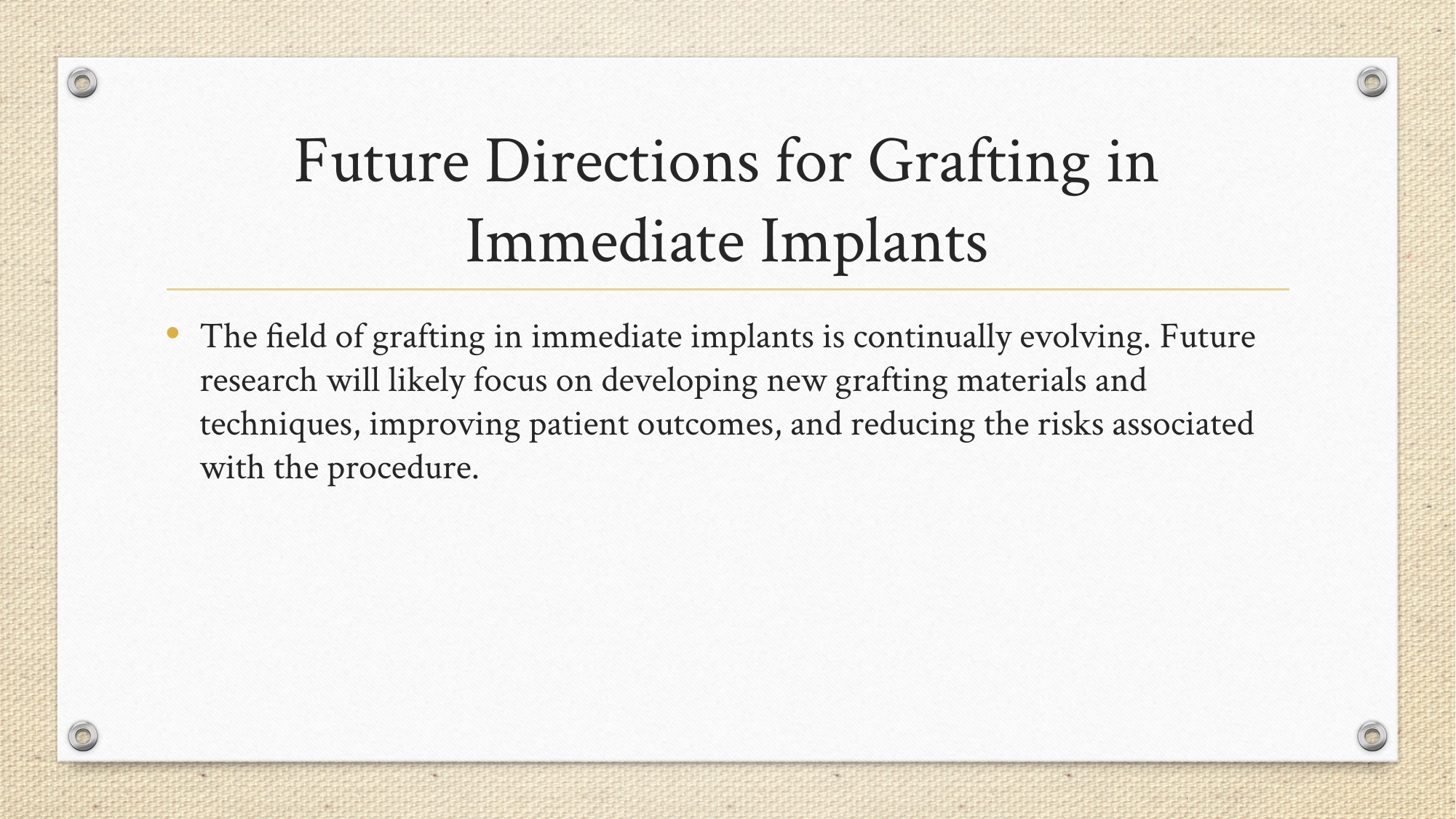

# Future Directions for Grafting in Immediate Implants
The field of grafting in immediate implants is continually evolving. Future research will likely focus on developing new grafting materials and techniques, improving patient outcomes, and reducing the risks associated with the procedure.